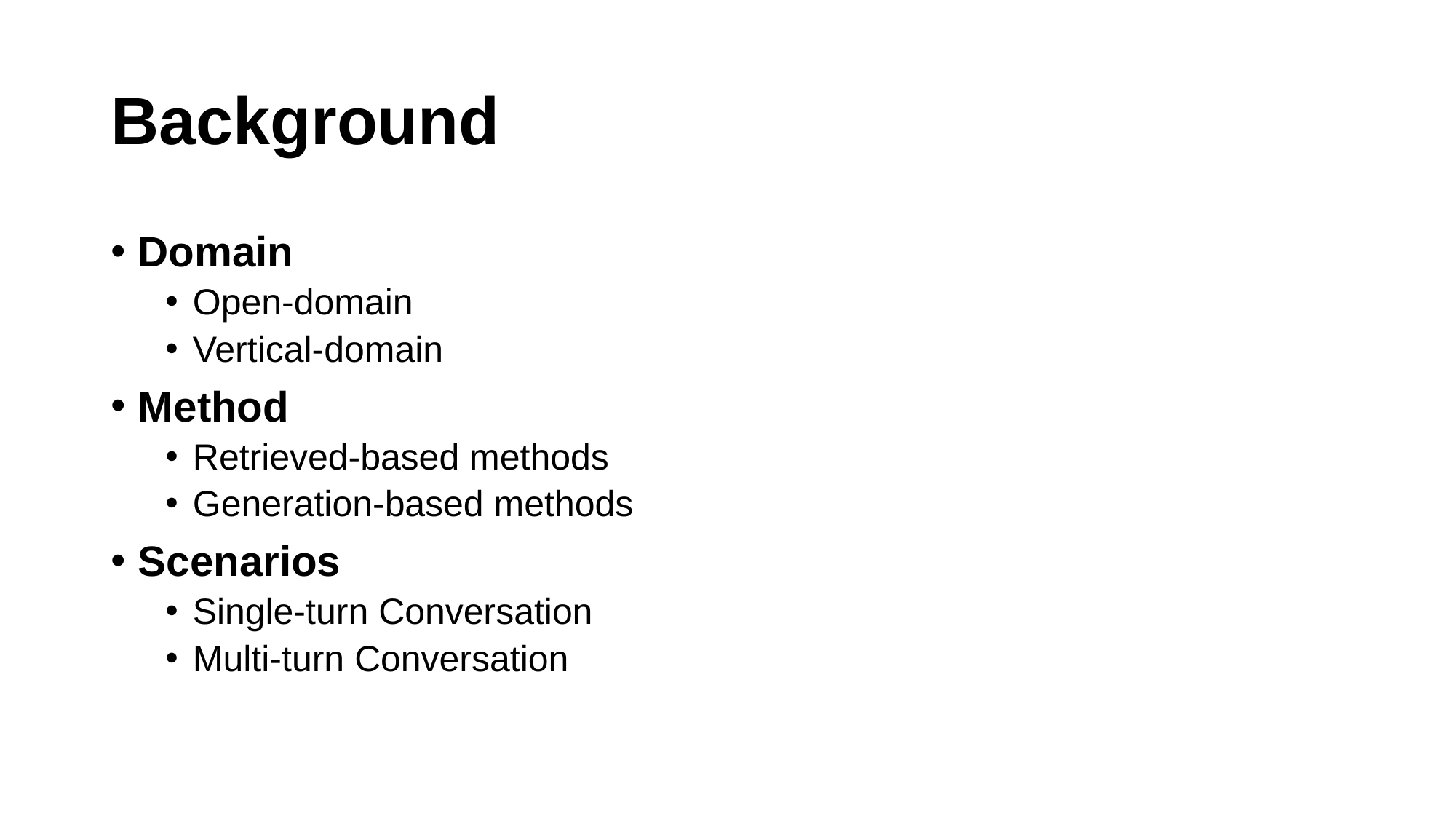

# Background
Domain
Open-domain
Vertical-domain
Method
Retrieved-based methods
Generation-based methods
Scenarios
Single-turn Conversation
Multi-turn Conversation